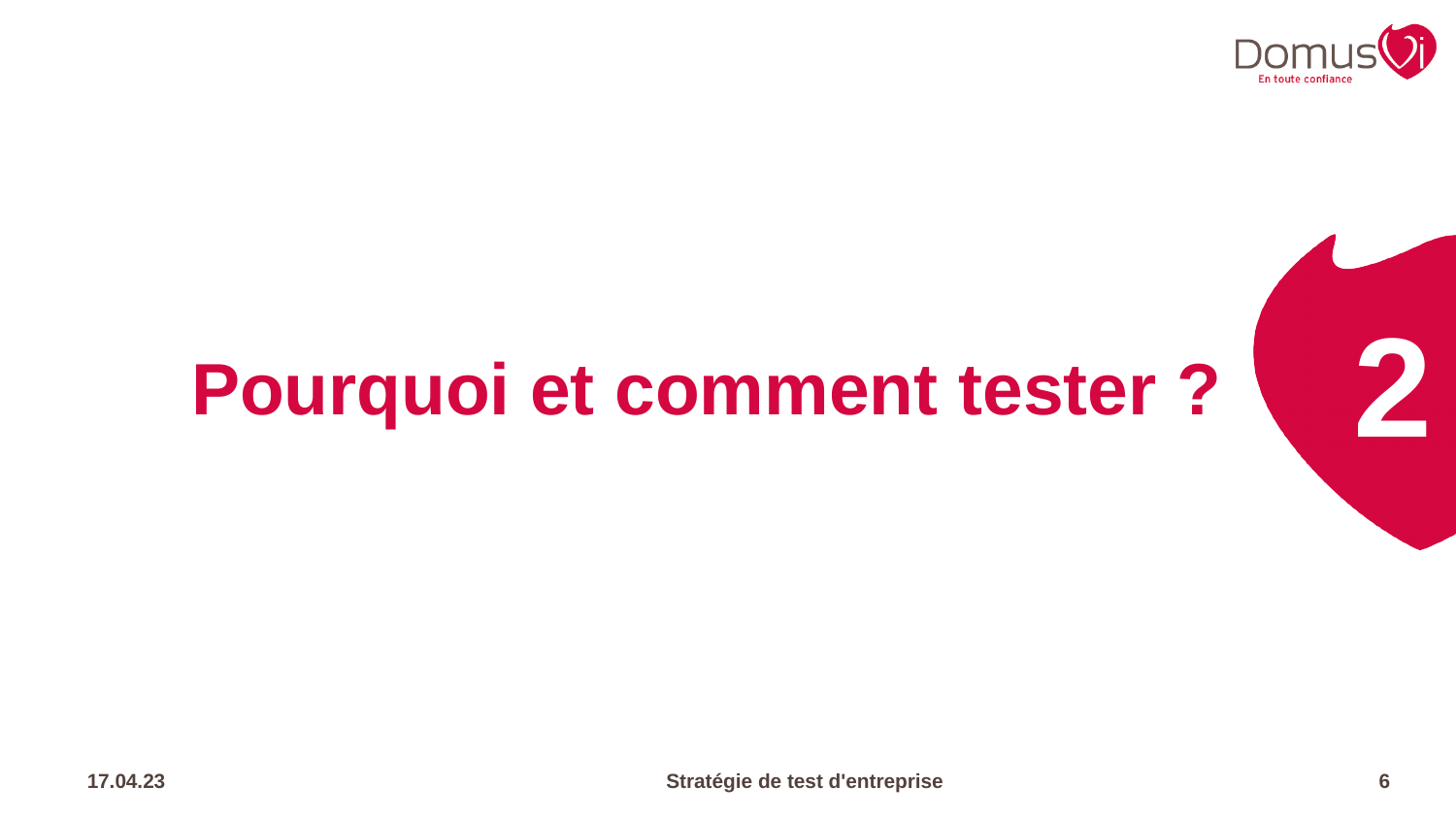

2
# Pourquoi et comment tester ?
17.04.23
Stratégie de test d'entreprise
6